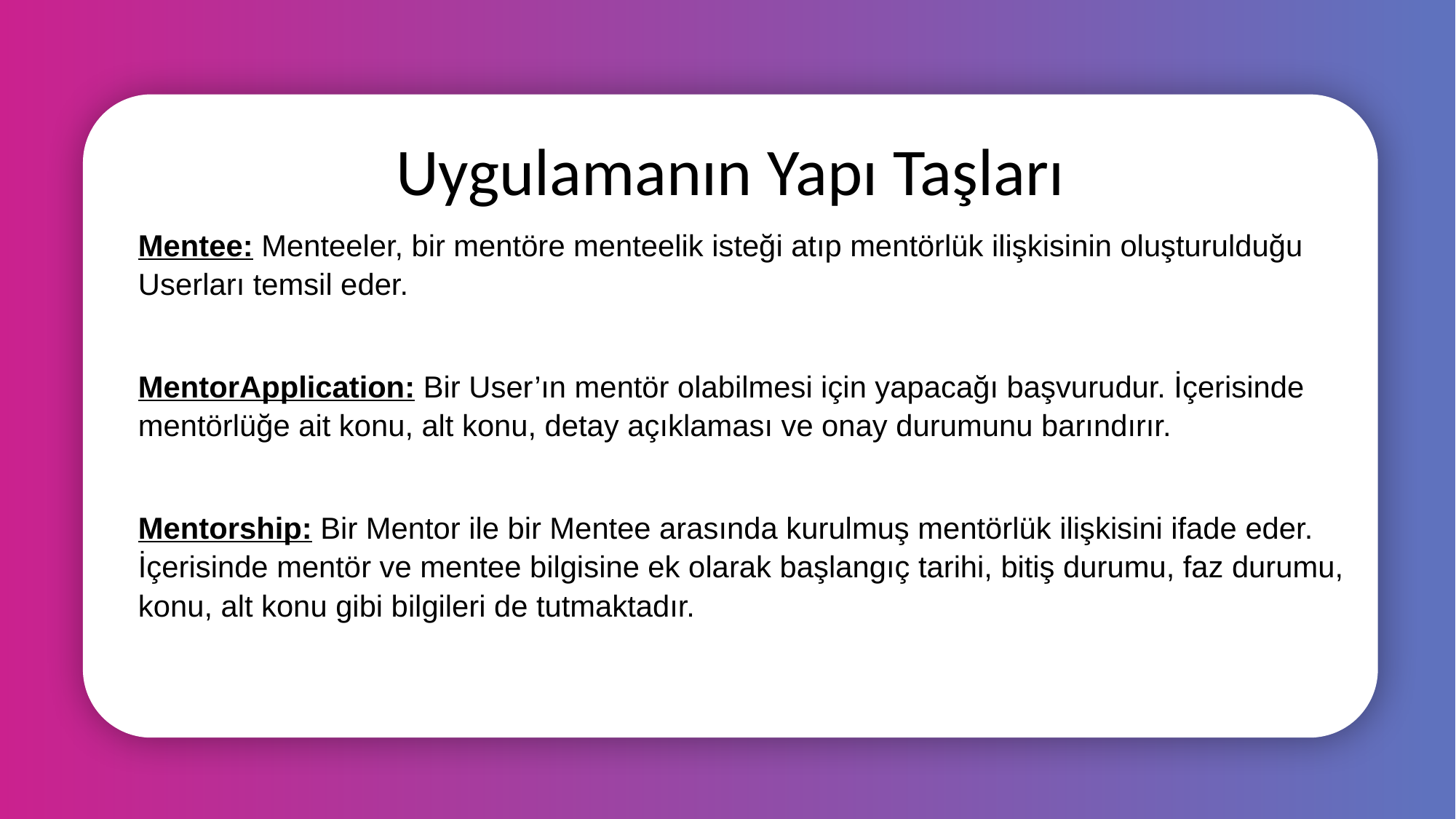

# Uygulamanın Yapı Taşları
Mentee: Menteeler, bir mentöre menteelik isteği atıp mentörlük ilişkisinin oluşturulduğu Userları temsil eder.

MentorApplication: Bir User’ın mentör olabilmesi için yapacağı başvurudur. İçerisinde mentörlüğe ait konu, alt konu, detay açıklaması ve onay durumunu barındırır.

Mentorship: Bir Mentor ile bir Mentee arasında kurulmuş mentörlük ilişkisini ifade eder. İçerisinde mentör ve mentee bilgisine ek olarak başlangıç tarihi, bitiş durumu, faz durumu, konu, alt konu gibi bilgileri de tutmaktadır.